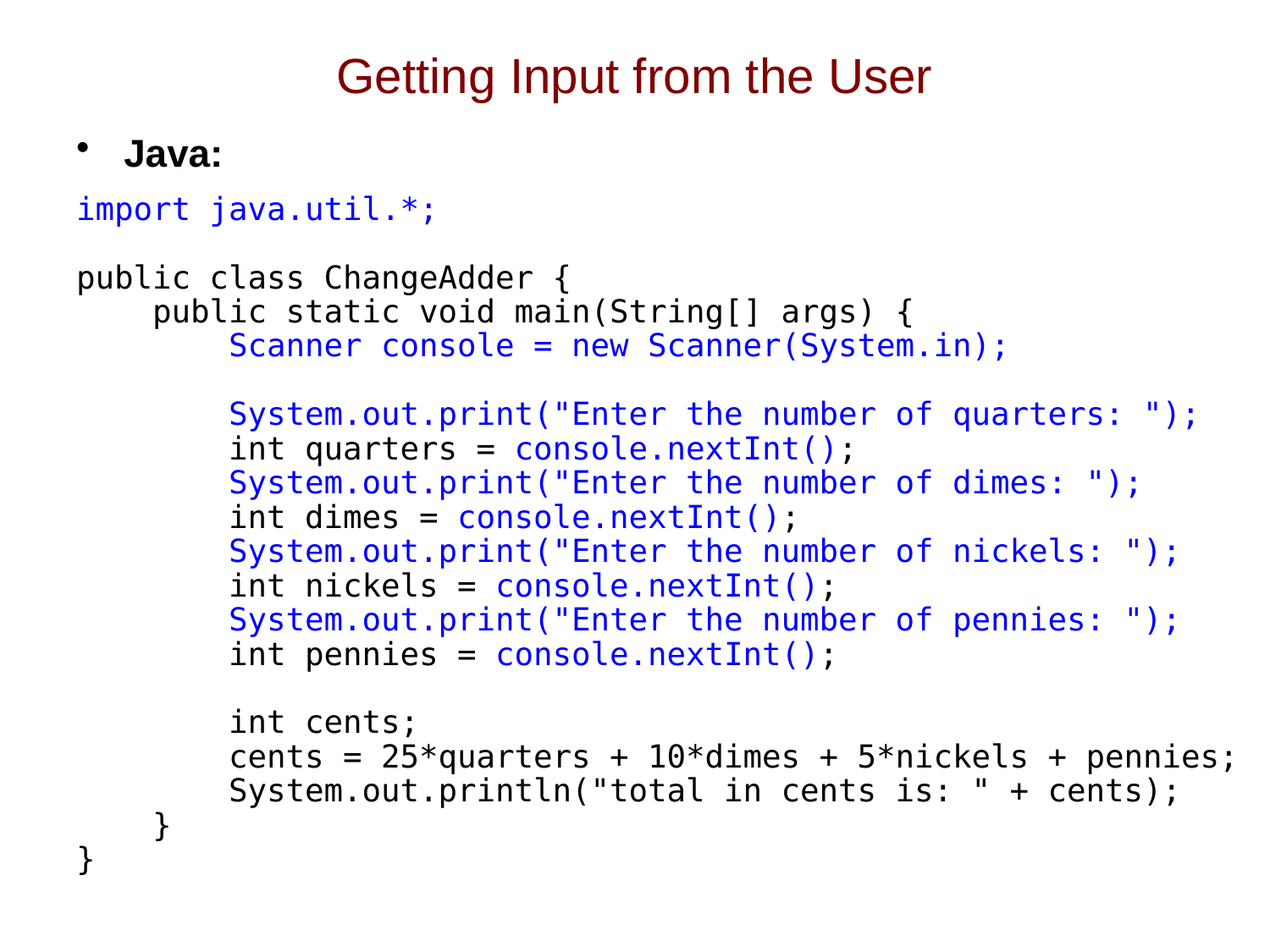

# Getting Input from the User
Java:
import java.util.*;

public class ChangeAdder {
    public static void main(String[] args) {
        Scanner console = new Scanner(System.in);

        System.out.print("Enter the number of quarters: ");
        int quarters = console.nextInt();
        System.out.print("Enter the number of dimes: ");
        int dimes = console.nextInt();
        System.out.print("Enter the number of nickels: ");
        int nickels = console.nextInt();
        System.out.print("Enter the number of pennies: ");
        int pennies = console.nextInt();

        int cents;
        cents = 25*quarters + 10*dimes + 5*nickels + pennies;
        System.out.println("total in cents is: " + cents);
    }
}